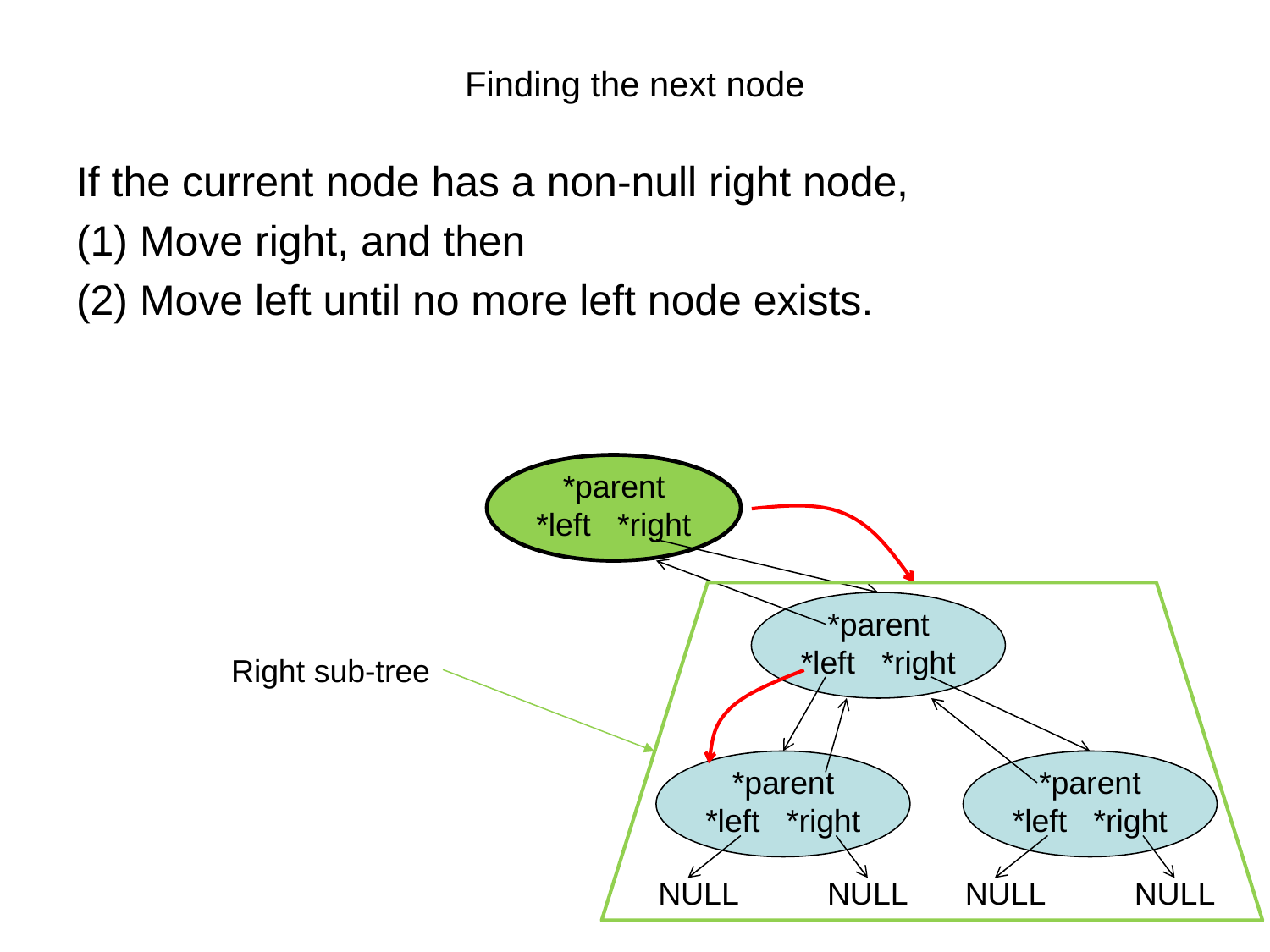

# Finding the next node
If the current node has a non-null right node,
Move right, and then
Move left until no more left node exists.

*parent
*left   *right

*parent
*left   *right
Right sub-tree

*parent
*left   *right
*parent
*left   *right
NULL
NULL
NULL
NULL